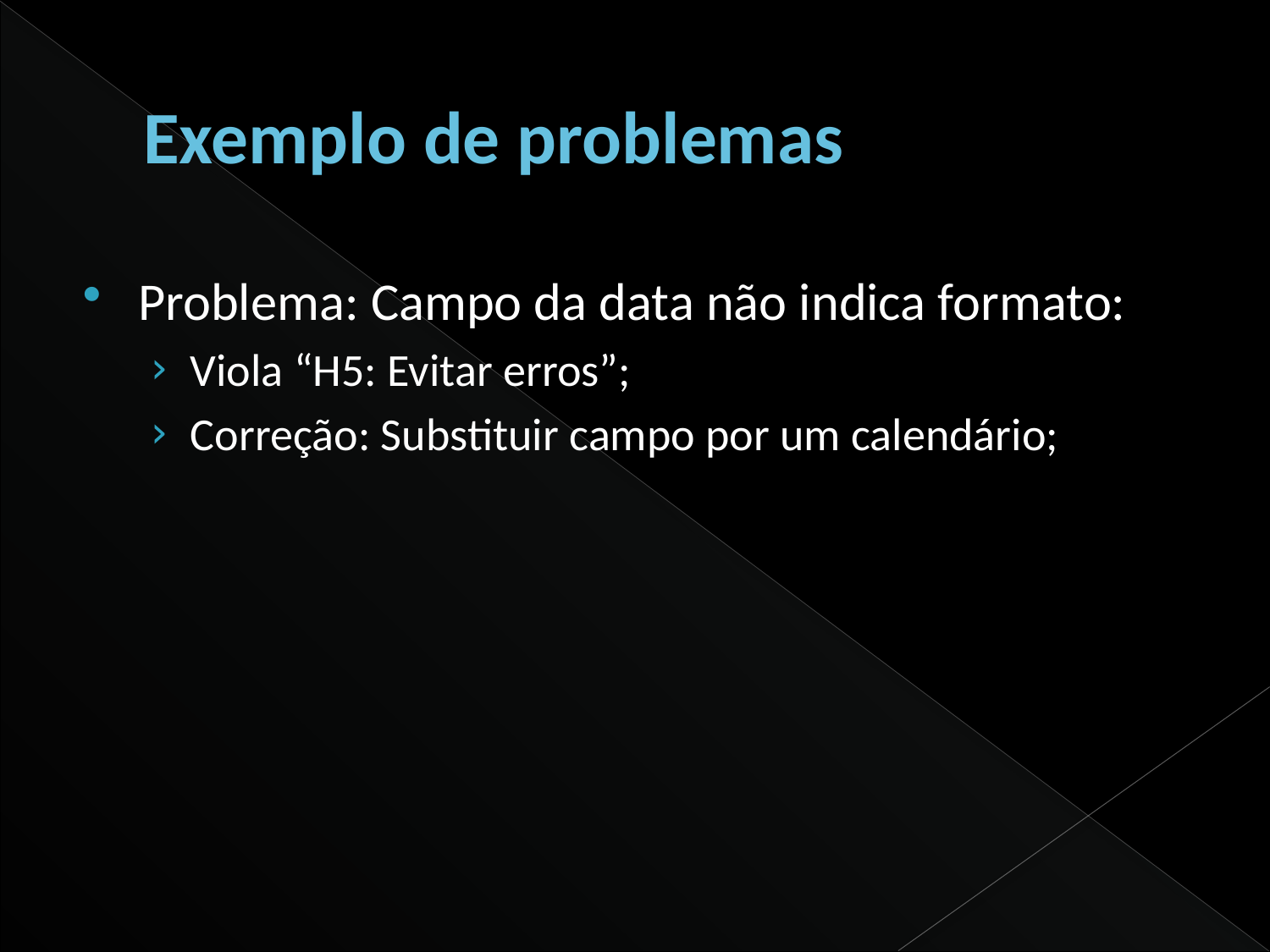

# Exemplo de problemas
Problema: Campo da data não indica formato:
Viola “H5: Evitar erros”;
Correção: Substituir campo por um calendário;